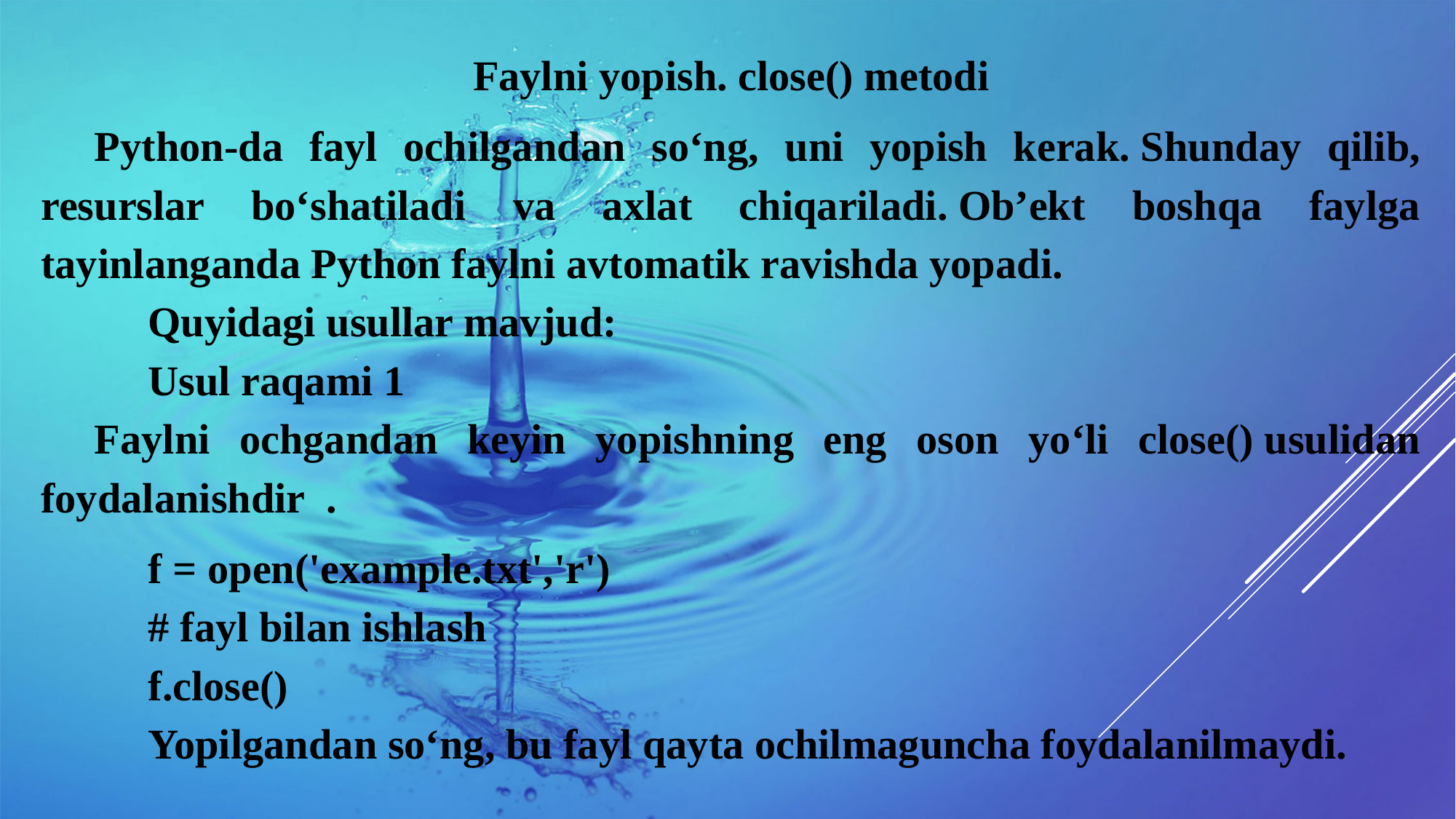

Faylni yopish. close() metodi
Python-da fayl ochilgandan so‘ng, uni yopish kerak. Shunday qilib, resurslar bo‘shatiladi va axlat chiqariladi. Ob’ekt boshqa faylga tayinlanganda Python faylni avtomatik ravishda yopadi.
Quyidagi usullar mavjud:
Usul raqami 1
Faylni ochgandan keyin yopishning eng oson yo‘li close() usulidan foydalanishdir  .
f = open('example.txt','r')
# fayl bilan ishlash
f.close()
Yopilgandan so‘ng, bu fayl qayta ochilmaguncha foydalanilmaydi.